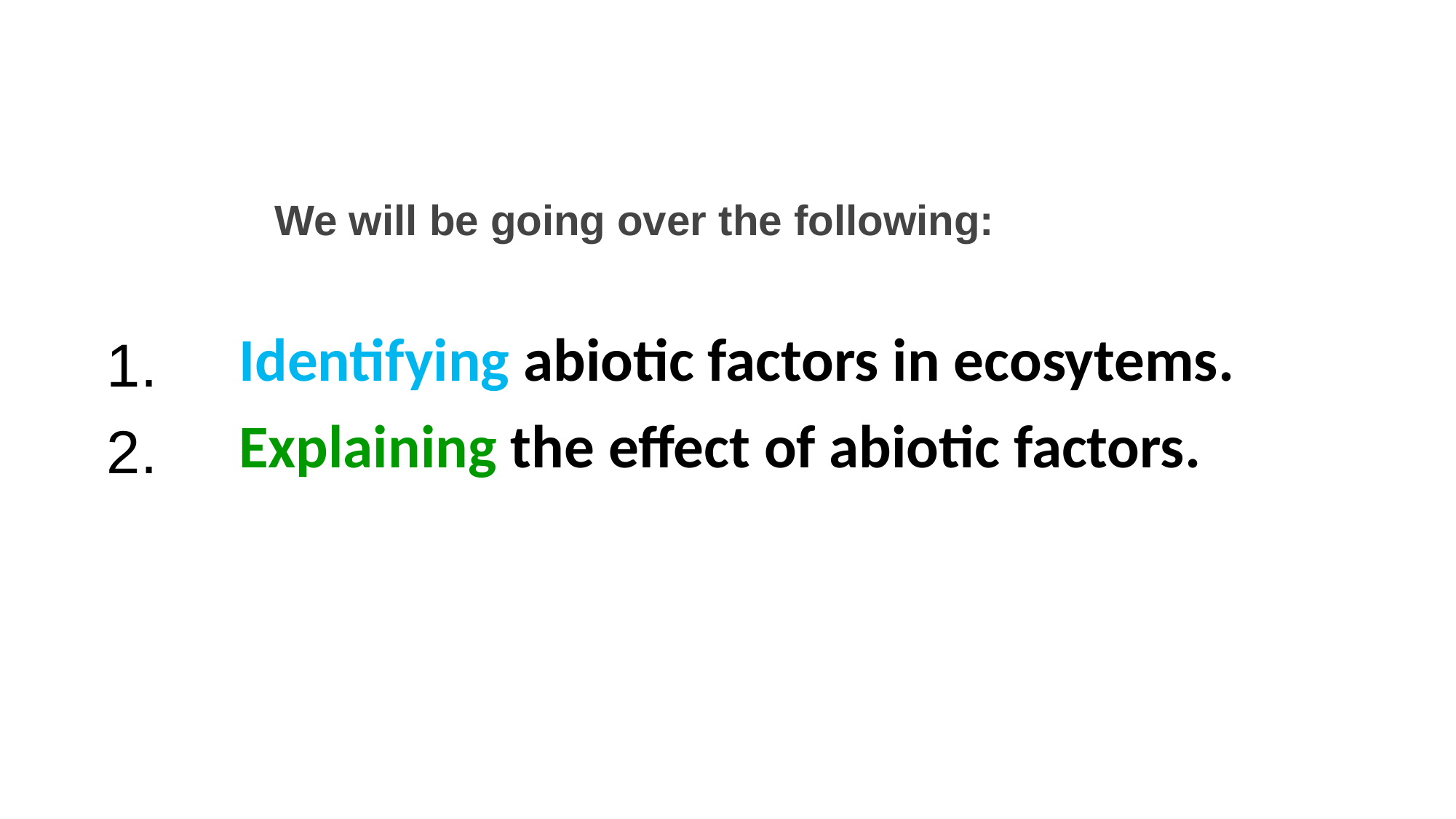

We will be going over the following:
| 1. | Identifying abiotic factors in ecosytems. |
| --- | --- |
| 2. | Explaining the effect of abiotic factors. |